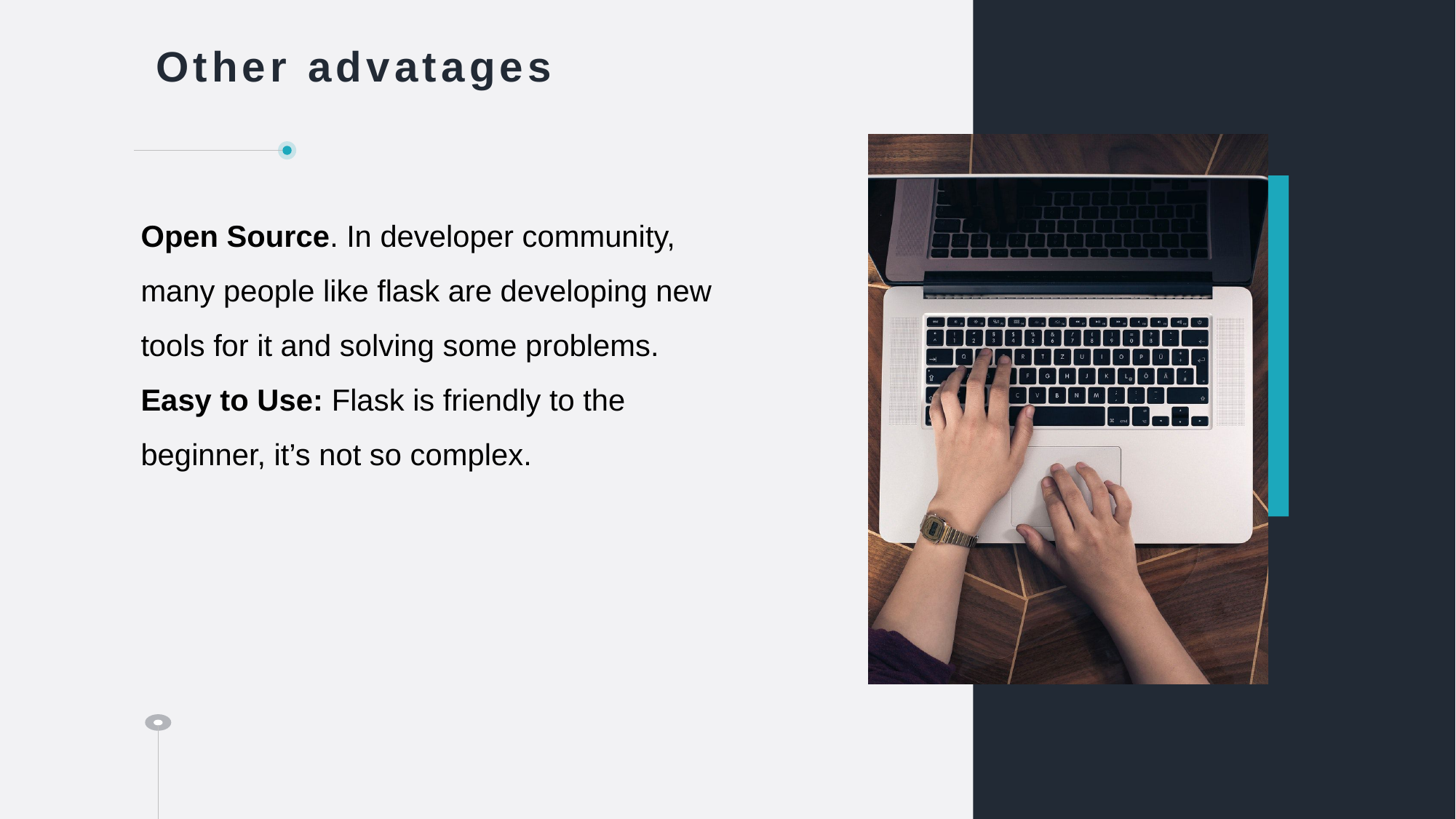

Other advatages

Open Source. In developer community, many people like flask are developing new tools for it and solving some problems.
Easy to Use: Flask is friendly to the beginner, it’s not so complex.